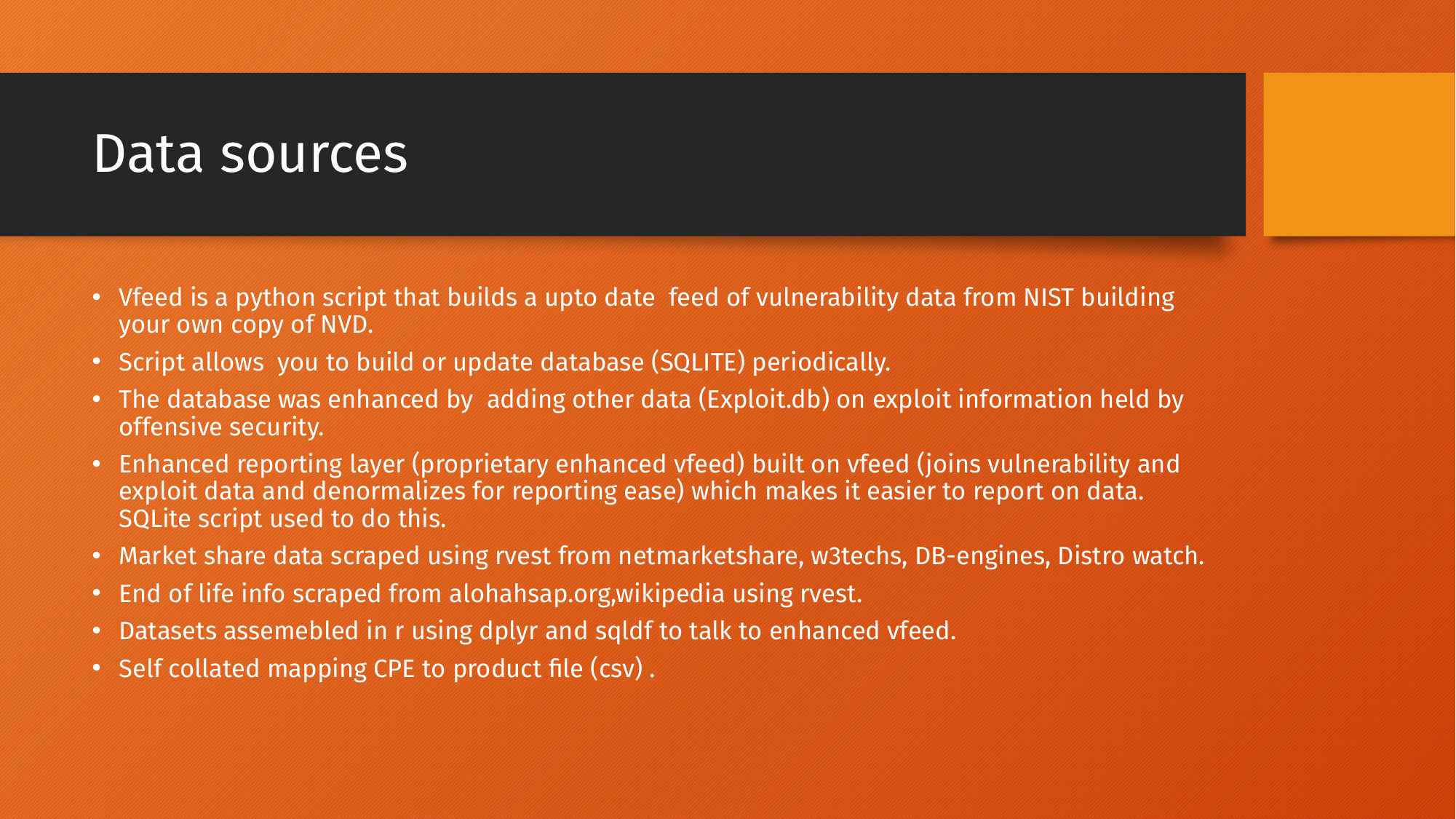

# Data sources
Vfeed is a python script that builds a upto date  feed of vulnerability data from NIST building your own copy of NVD.
Script allows  you to build or update database (SQLITE) periodically.
The database was enhanced by  adding other data (Exploit.db) on exploit information held by offensive security.
Enhanced reporting layer (proprietary enhanced vfeed) built on vfeed (joins vulnerability and exploit data and denormalizes for reporting ease) which makes it easier to report on data. SQLite script used to do this.
Market share data scraped using rvest from netmarketshare, w3techs, DB-engines, Distro watch.
End of life info scraped from alohahsap.org,wikipedia using rvest.
Datasets assemebled in r using dplyr and sqldf to talk to enhanced vfeed.
Self collated mapping CPE to product file (csv) .